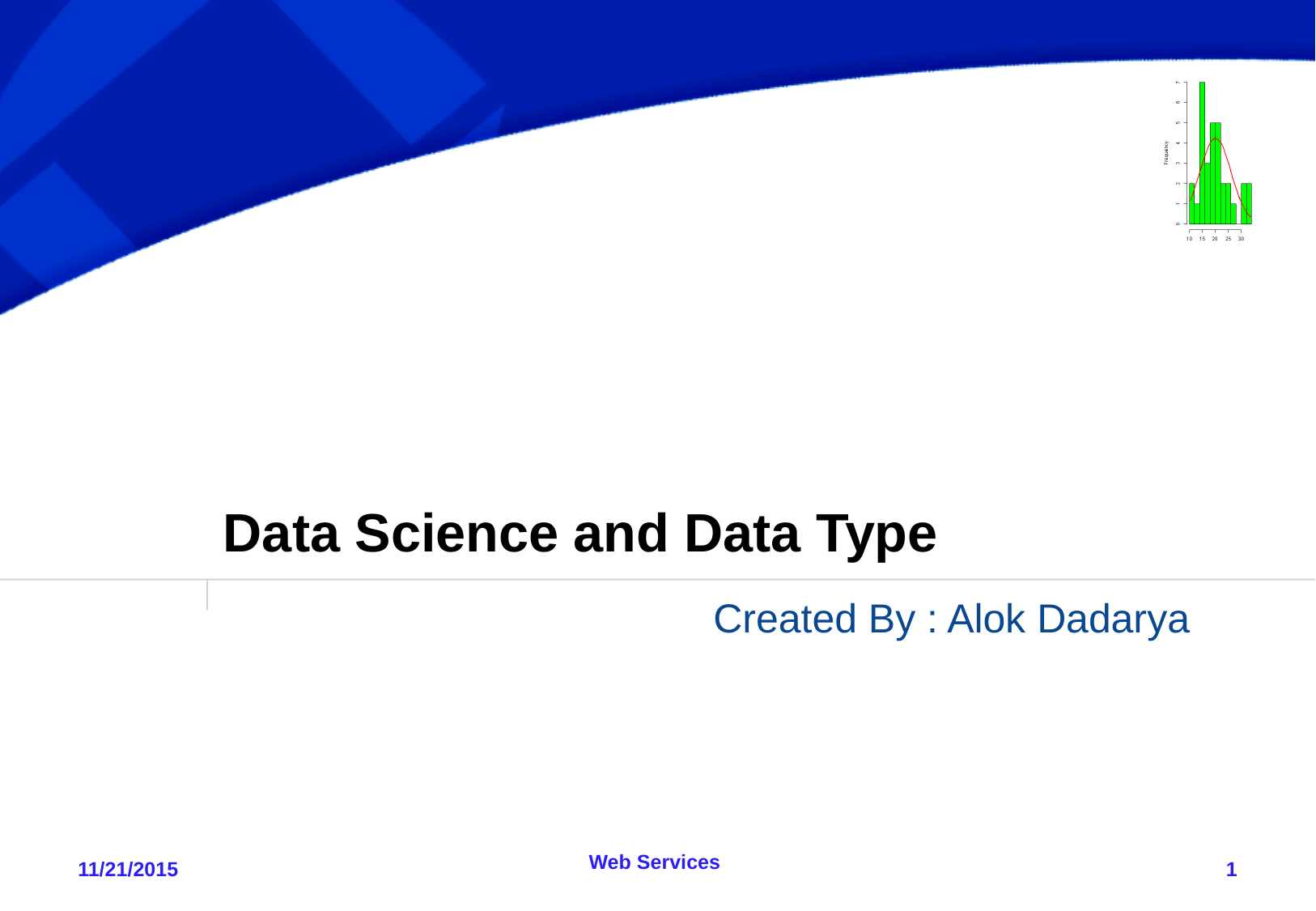

# Data Science and Data Type
Created By : Alok Dadarya
Web Services
11/21/2015
1